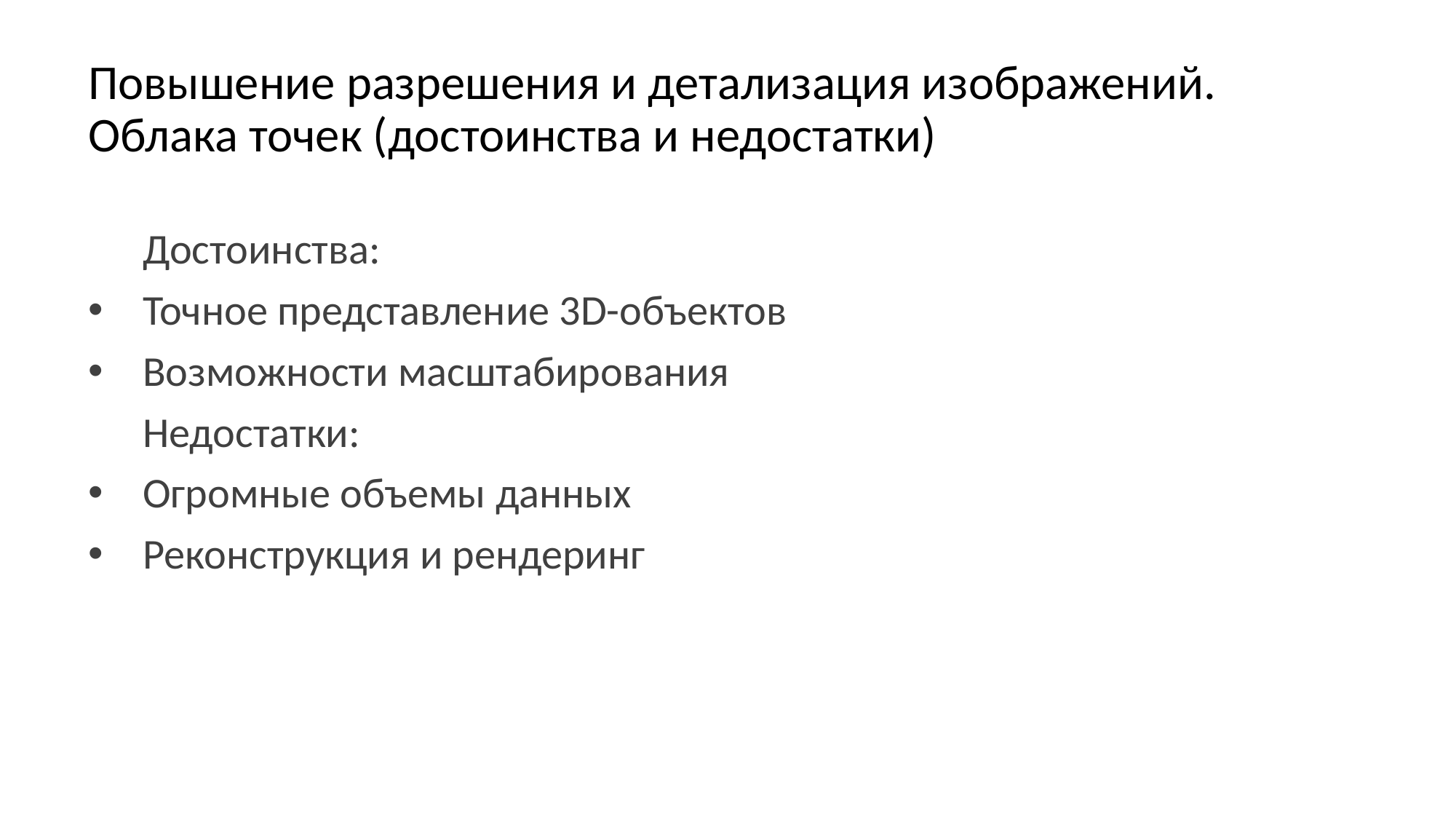

# Повышение разрешения и детализация изображений. Облака точек (достоинства и недостатки)
Достоинства:
Точное представление 3D-объектов
Возможности масштабирования
Недостатки:
Огромные объемы данных
Реконструкция и рендеринг